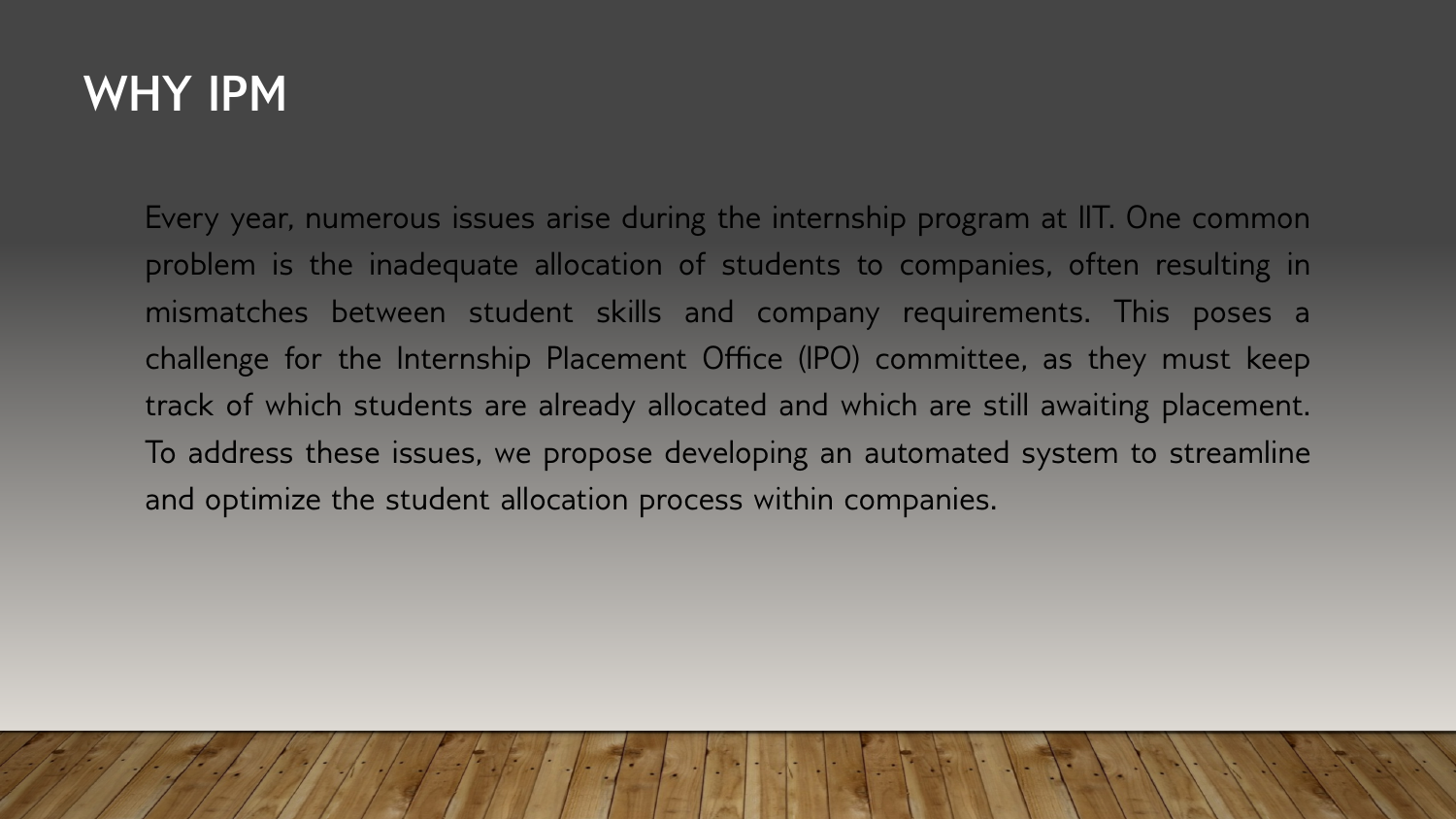

# Why IPM
Every year, numerous issues arise during the internship program at IIT. One common problem is the inadequate allocation of students to companies, often resulting in mismatches between student skills and company requirements. This poses a challenge for the Internship Placement Office (IPO) committee, as they must keep track of which students are already allocated and which are still awaiting placement. To address these issues, we propose developing an automated system to streamline and optimize the student allocation process within companies.